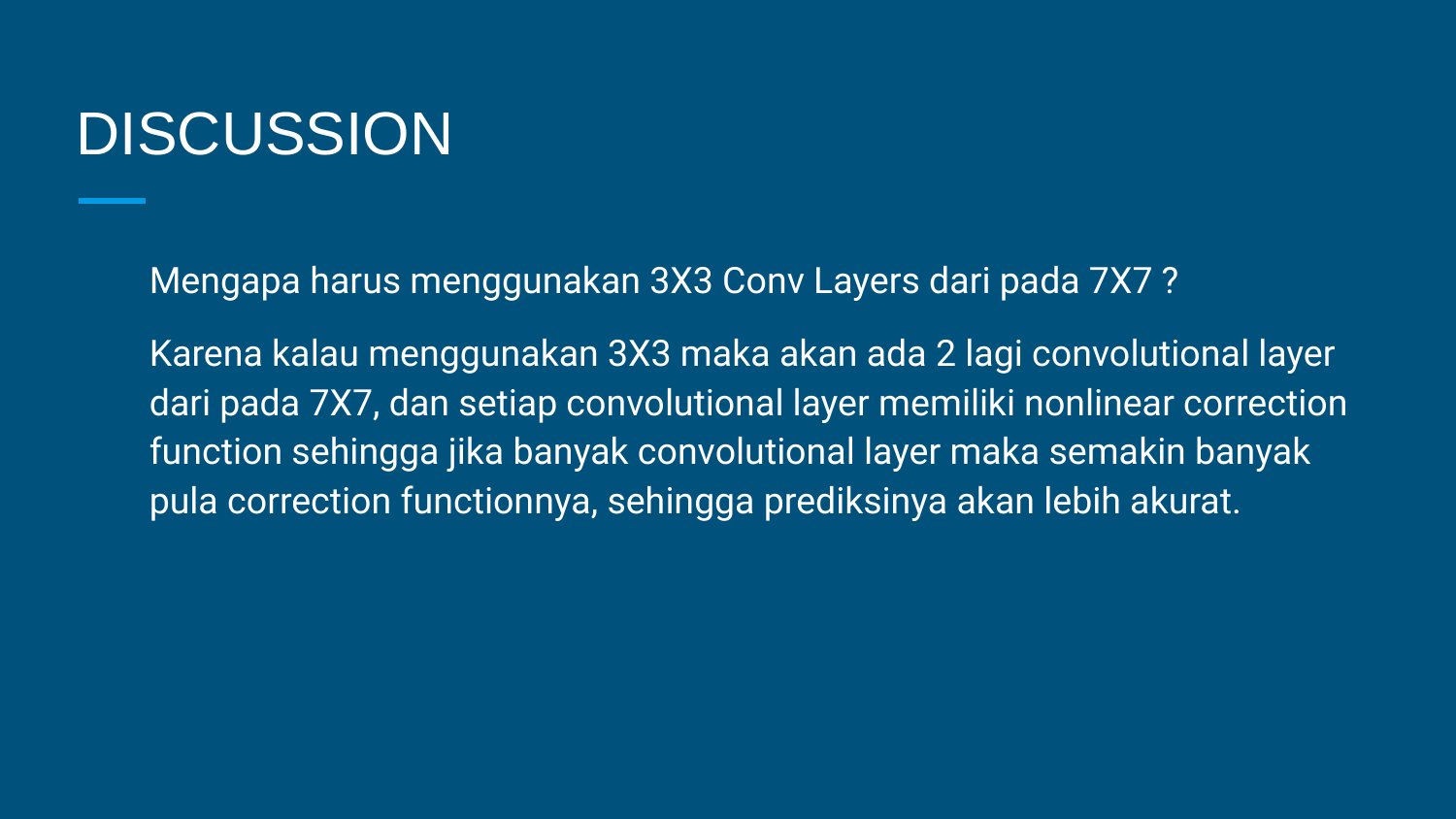

# DISCUSSION
Mengapa harus menggunakan 3X3 Conv Layers dari pada 7X7 ?
Karena kalau menggunakan 3X3 maka akan ada 2 lagi convolutional layer dari pada 7X7, dan setiap convolutional layer memiliki nonlinear correction function sehingga jika banyak convolutional layer maka semakin banyak pula correction functionnya, sehingga prediksinya akan lebih akurat.